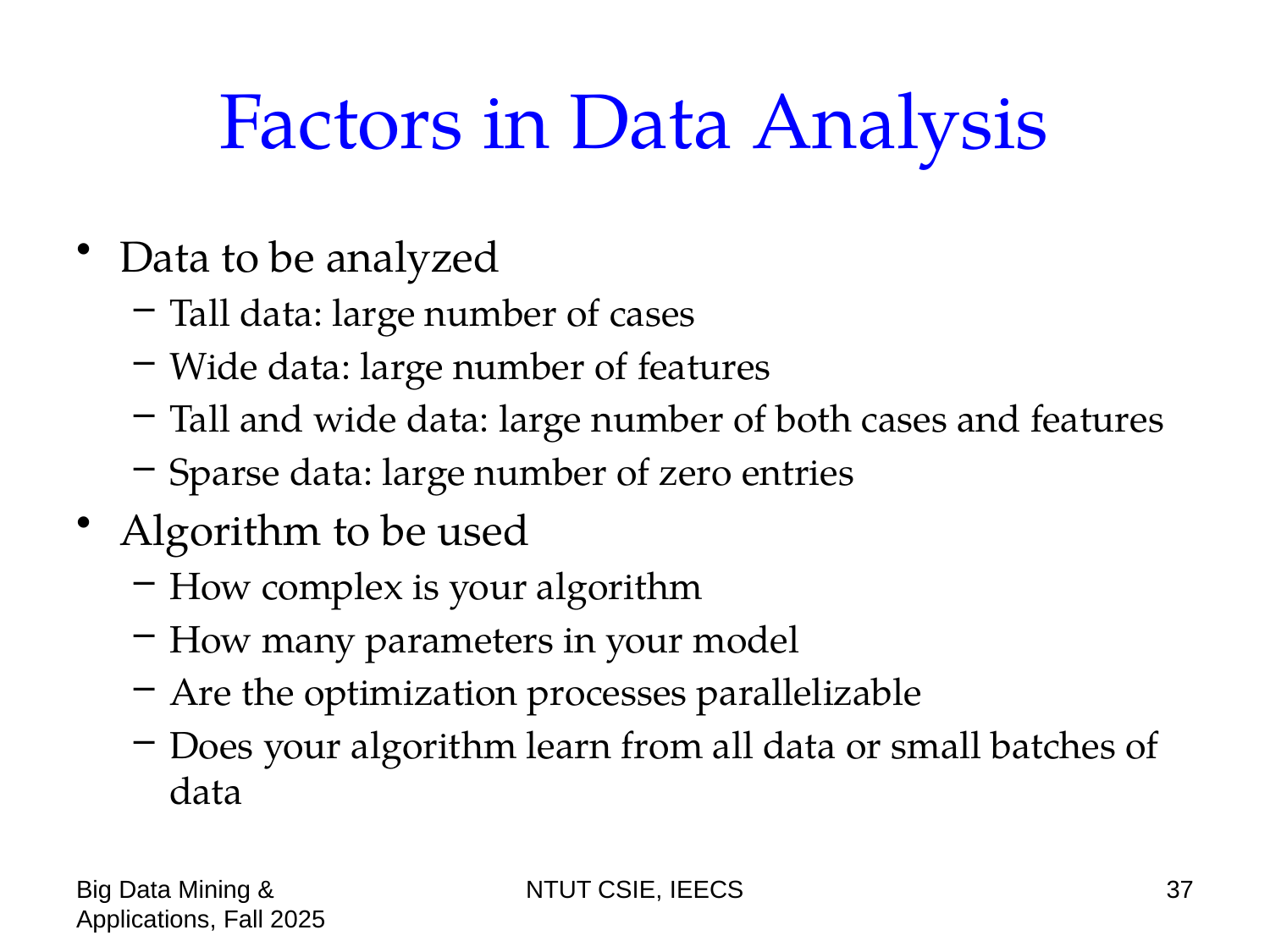

# Factors in Data Analysis
Data to be analyzed
Tall data: large number of cases
Wide data: large number of features
Tall and wide data: large number of both cases and features
Sparse data: large number of zero entries
Algorithm to be used
How complex is your algorithm
How many parameters in your model
Are the optimization processes parallelizable
Does your algorithm learn from all data or small batches of data

Big Data Mining & Applications, Fall 2025
NTUT CSIE, IEECS
37